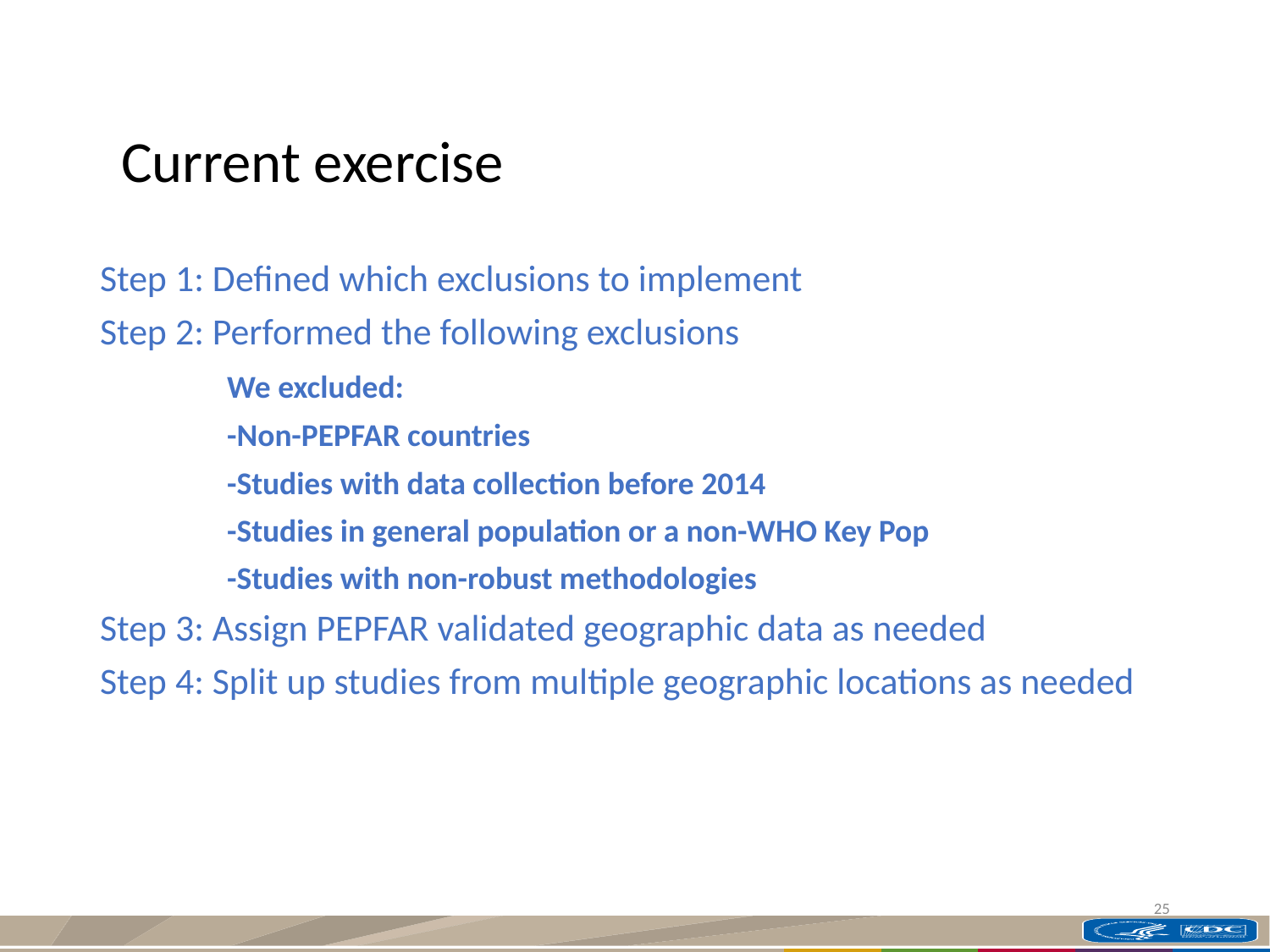

Current exercise
Step 1: Defined which exclusions to implement
Step 2: Performed the following exclusions
	We excluded:
	-Non-PEPFAR countries
	-Studies with data collection before 2014
	-Studies in general population or a non-WHO Key Pop
	-Studies with non-robust methodologies
Step 3: Assign PEPFAR validated geographic data as needed
Step 4: Split up studies from multiple geographic locations as needed

25